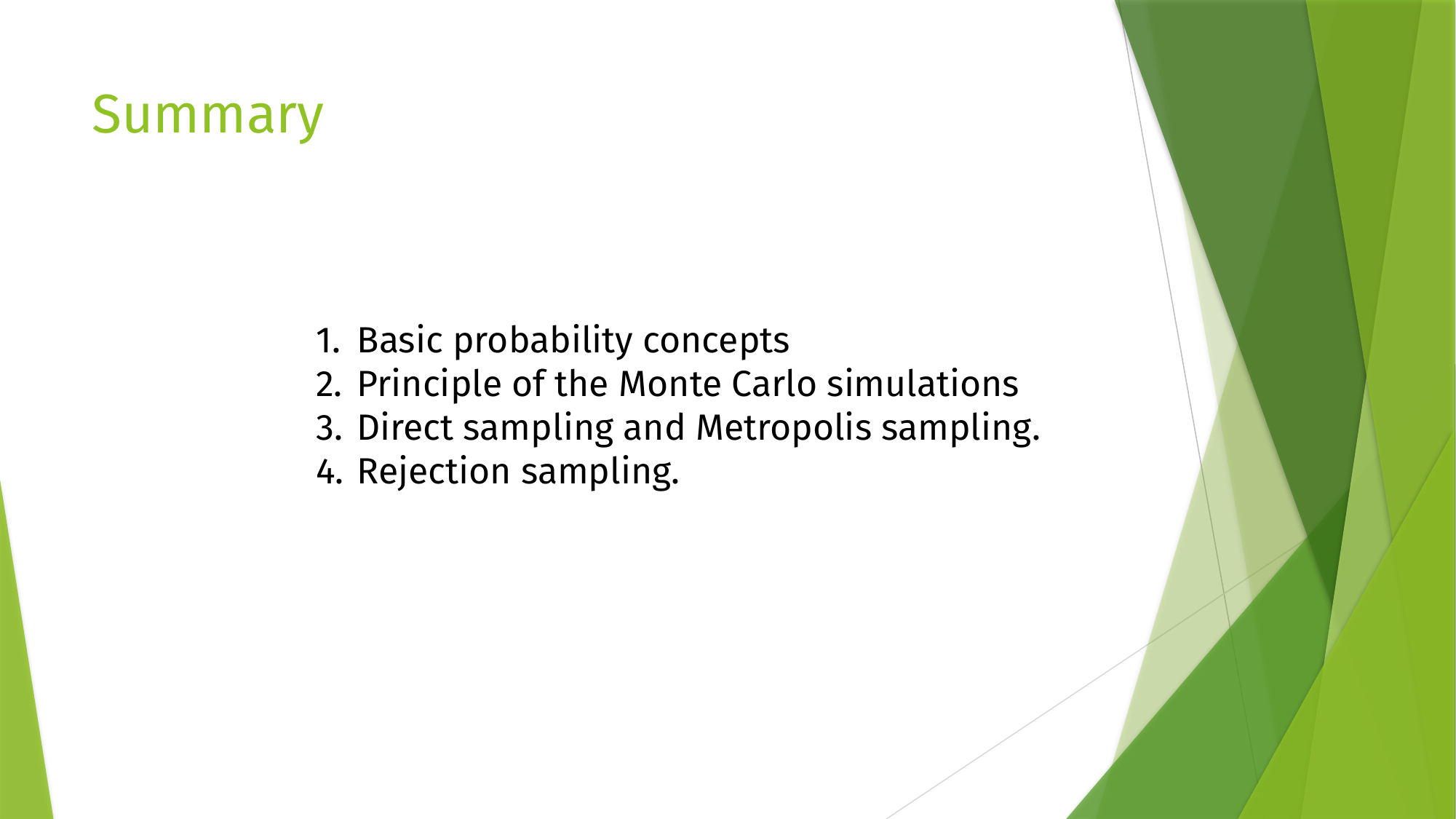

# Summary
Basic probability concepts
Principle of the Monte Carlo simulations
Direct sampling and Metropolis sampling.
Rejection sampling.